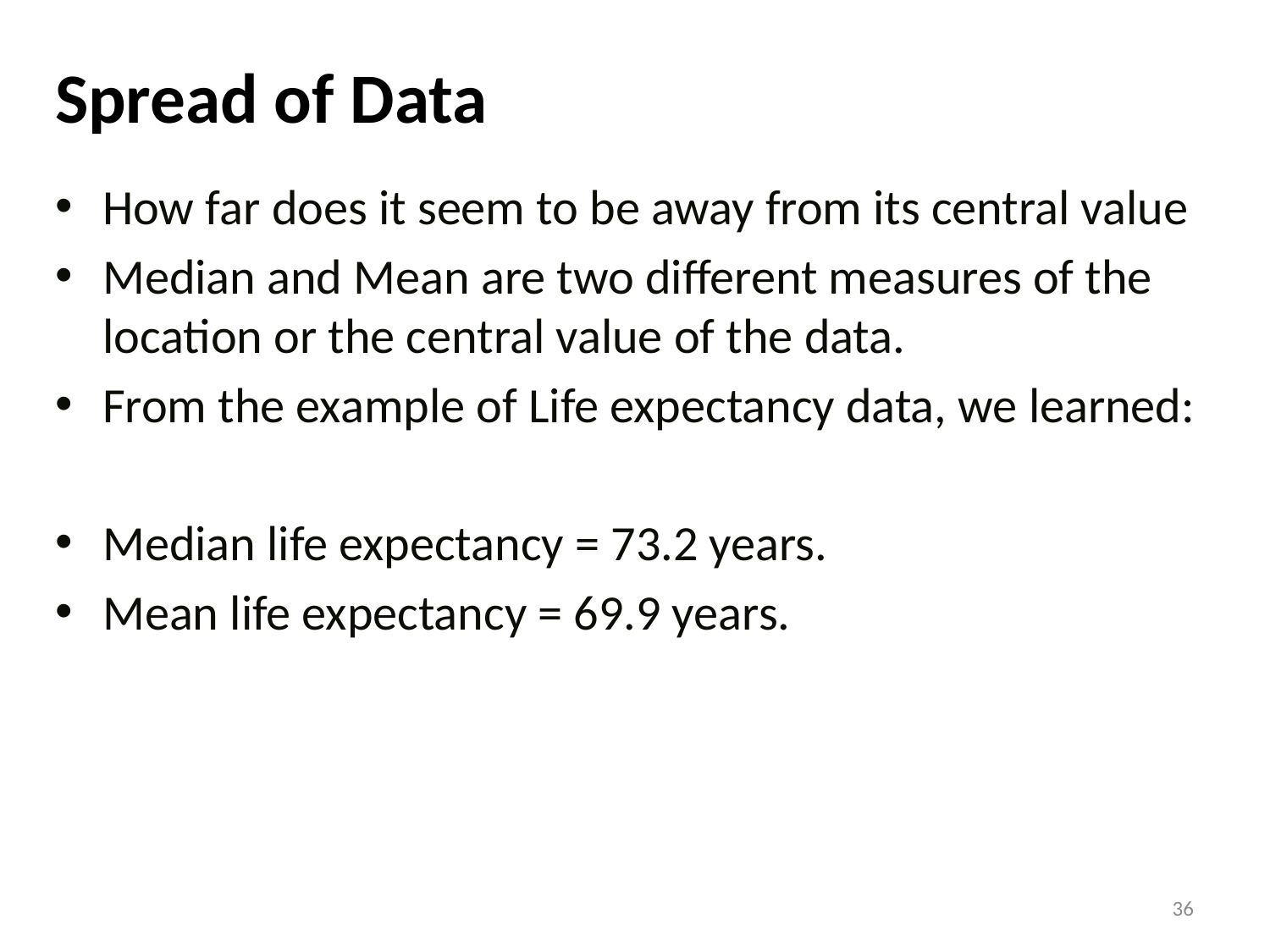

# Spread of Data
How far does it seem to be away from its central value
Median and Mean are two different measures of the location or the central value of the data.
From the example of Life expectancy data, we learned:

Median life expectancy = 73.2 years.
Mean life expectancy = 69.9 years.

36